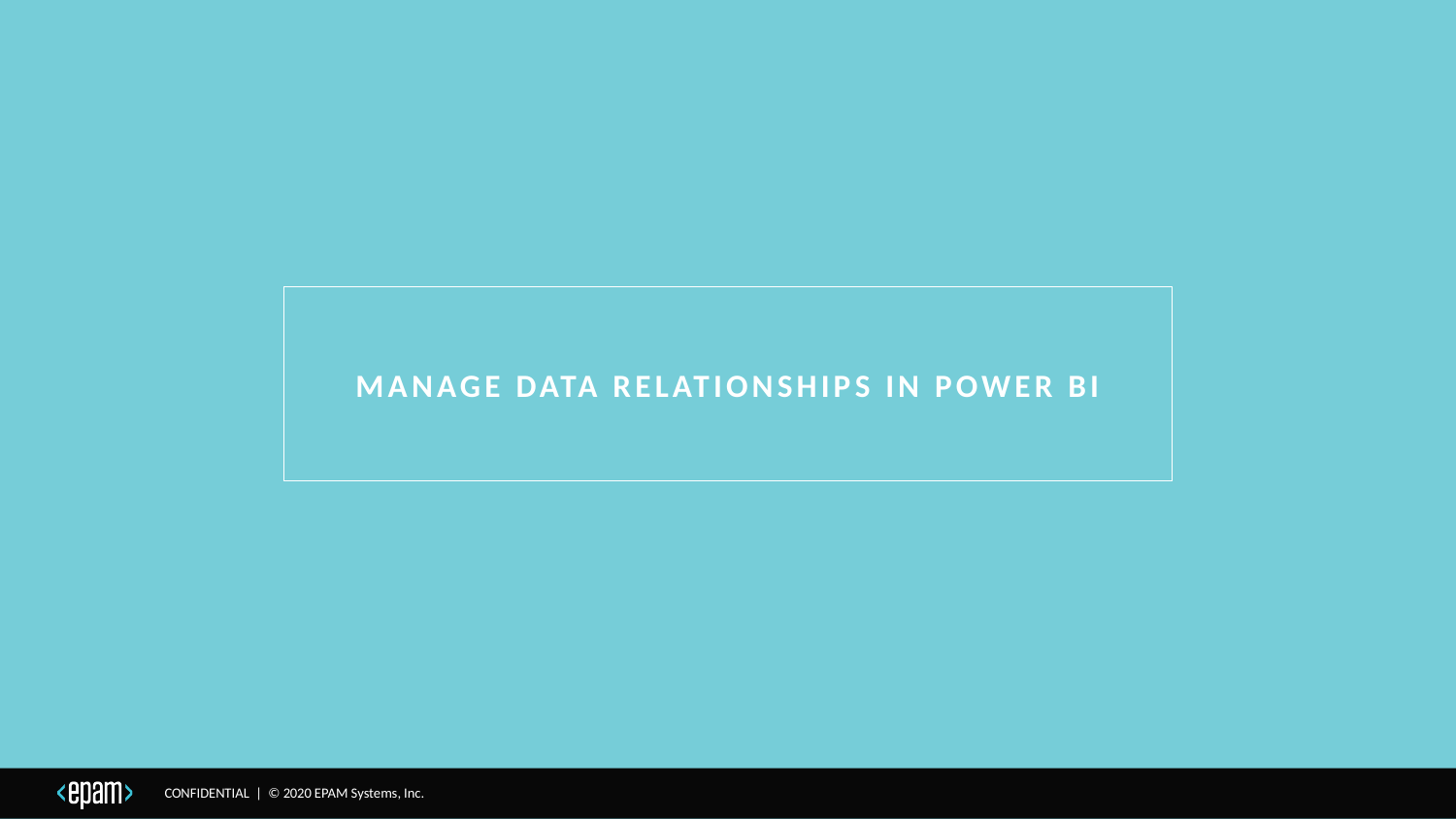

# Manage data relationships in Power BI